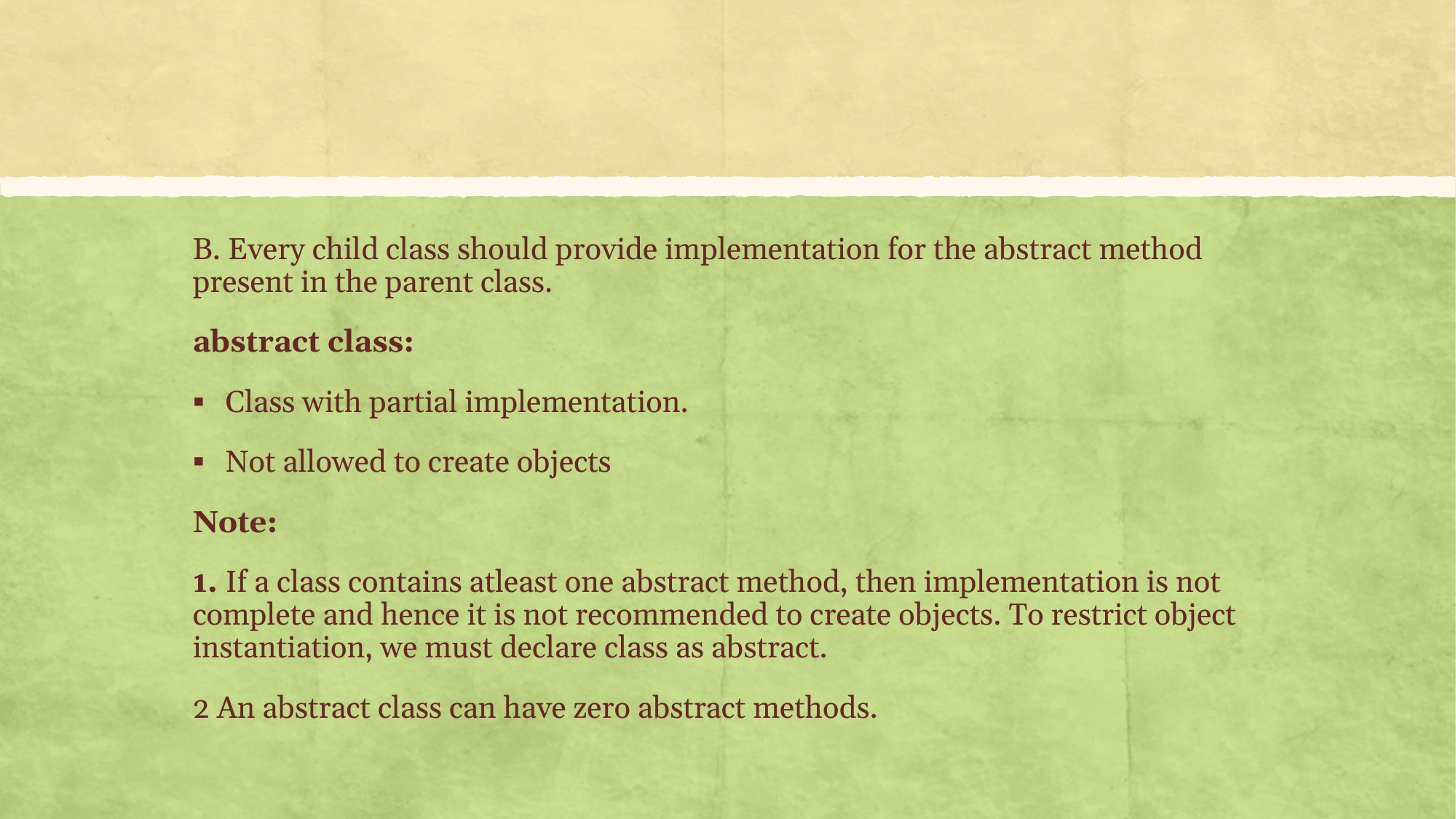

#
B. Every child class should provide implementation for the abstract method present in the parent class.
abstract class:
Class with partial implementation.
Not allowed to create objects
Note:
1. If a class contains atleast one abstract method, then implementation is not complete and hence it is not recommended to create objects. To restrict object instantiation, we must declare class as abstract.
2 An abstract class can have zero abstract methods.